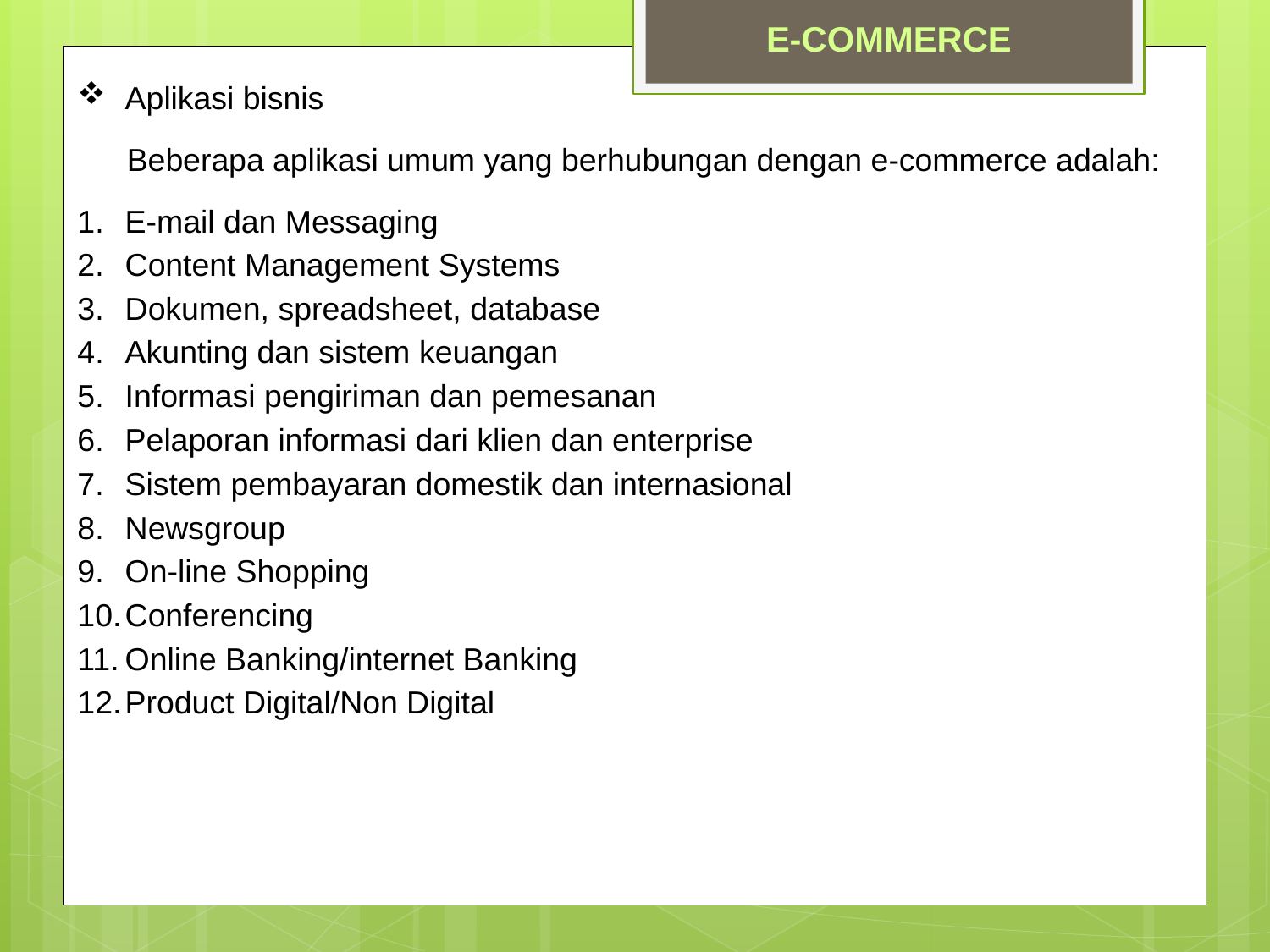

E-COMMERCE
Aplikasi bisnis
Beberapa aplikasi umum yang berhubungan dengan e-commerce adalah:
E-mail dan Messaging
Content Management Systems
Dokumen, spreadsheet, database
Akunting dan sistem keuangan
Informasi pengiriman dan pemesanan
Pelaporan informasi dari klien dan enterprise
Sistem pembayaran domestik dan internasional
Newsgroup
On-line Shopping
Conferencing
Online Banking/internet Banking
Product Digital/Non Digital